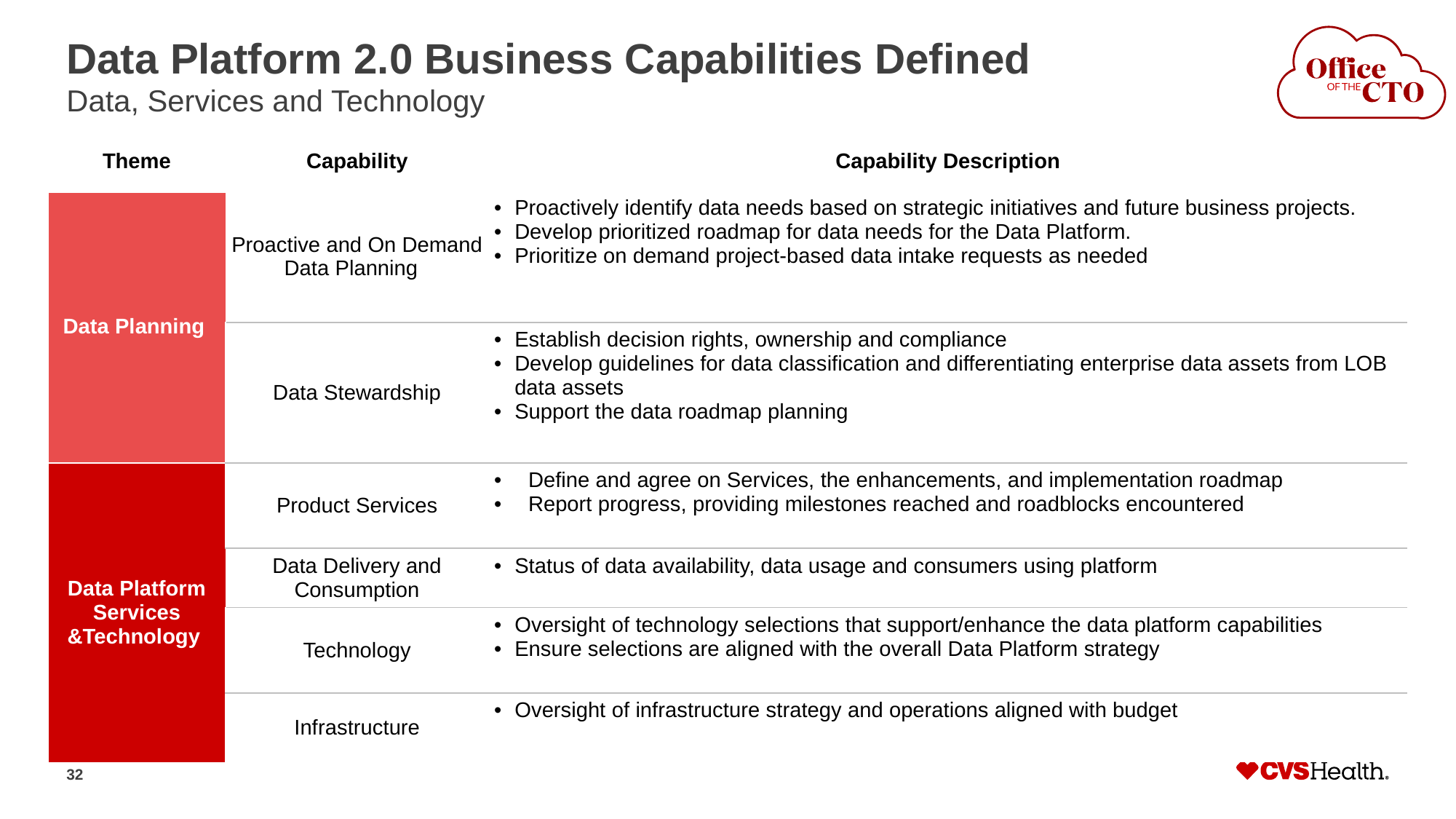

# Data Platform 2.0 Business Capabilities Defined
Data, Services and Technology
| Theme | Capability | Capability Description |
| --- | --- | --- |
| Data Planning | Proactive and On Demand Data Planning | Proactively identify data needs based on strategic initiatives and future business projects. Develop prioritized roadmap for data needs for the Data Platform. Prioritize on demand project-based data intake requests as needed |
|  | Data Stewardship | Establish decision rights, ownership and compliance Develop guidelines for data classification and differentiating enterprise data assets from LOB data assets Support the data roadmap planning |
| Data Platform Services &Technology | Product Services | Define and agree on Services, the enhancements, and implementation roadmap Report progress, providing milestones reached and roadblocks encountered |
|  | Data Delivery and Consumption | Status of data availability, data usage and consumers using platform |
|  | Technology | Oversight of technology selections that support/enhance the data platform capabilities Ensure selections are aligned with the overall Data Platform strategy |
|  | Infrastructure | Oversight of infrastructure strategy and operations aligned with budget |